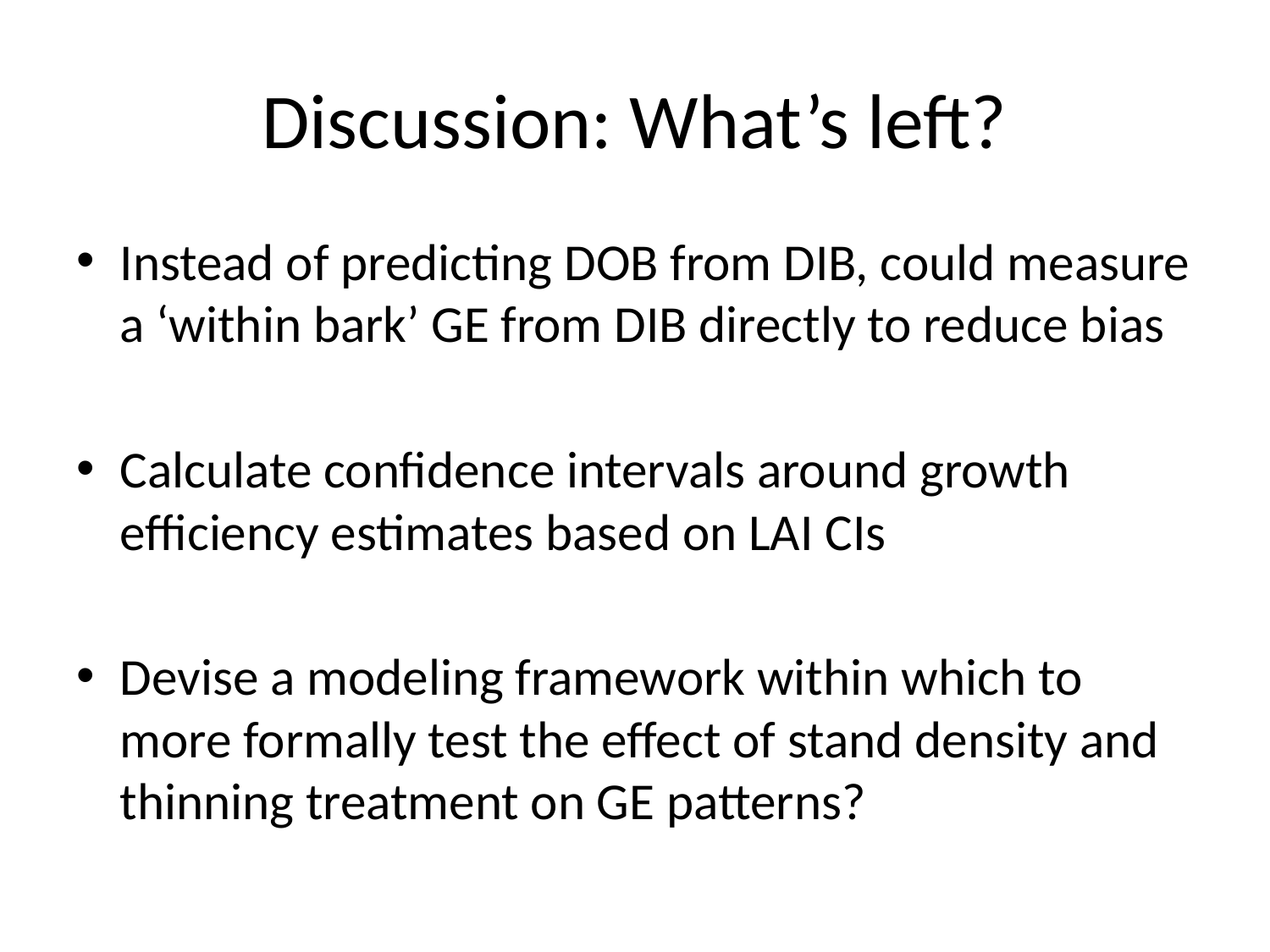

# Discussion: What’s left?
Instead of predicting DOB from DIB, could measure a ‘within bark’ GE from DIB directly to reduce bias

Calculate confidence intervals around growth efficiency estimates based on LAI CIs

Devise a modeling framework within which to more formally test the effect of stand density and thinning treatment on GE patterns?